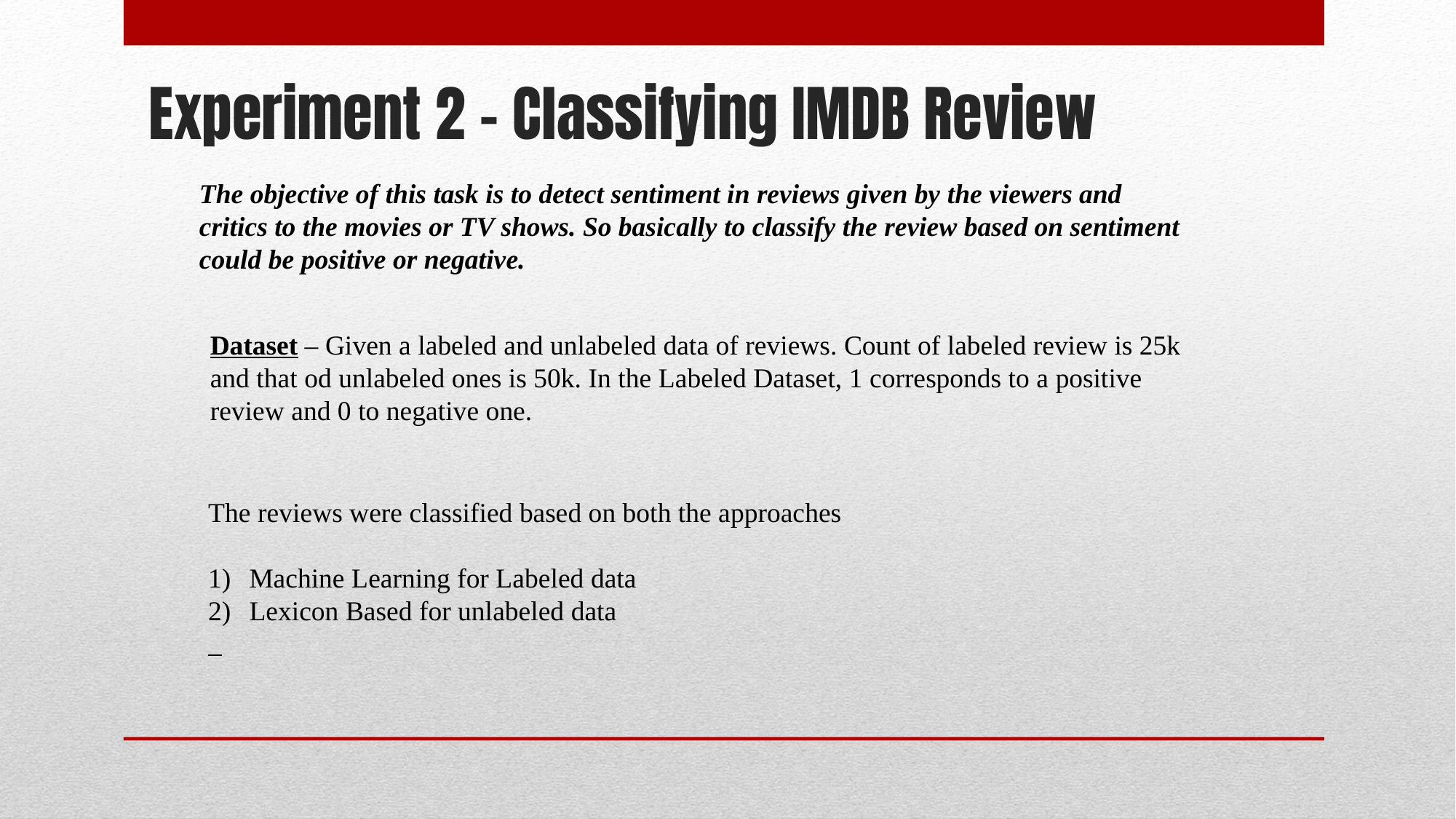

# Experiment 2 – Classifying IMDB Review
The objective of this task is to detect sentiment in reviews given by the viewers and critics to the movies or TV shows. So basically to classify the review based on sentiment could be positive or negative.
Dataset – Given a labeled and unlabeled data of reviews. Count of labeled review is 25k and that od unlabeled ones is 50k. In the Labeled Dataset, 1 corresponds to a positive review and 0 to negative one.
The reviews were classified based on both the approaches

Machine Learning for Labeled data
Lexicon Based for unlabeled data